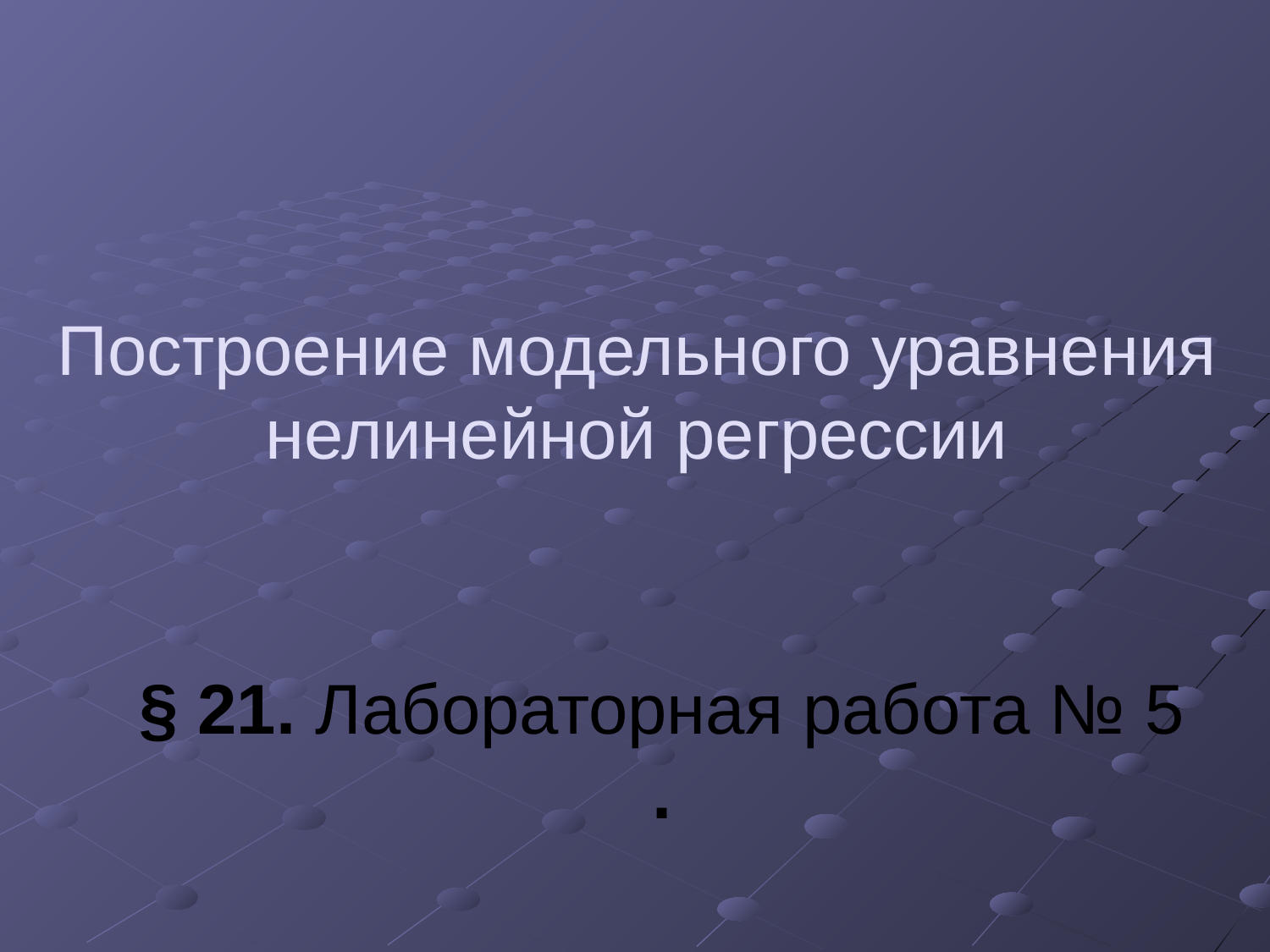

# Построение модельного уравнения нелинейной регрессии
§ 21. Лабораторная работа № 5
.